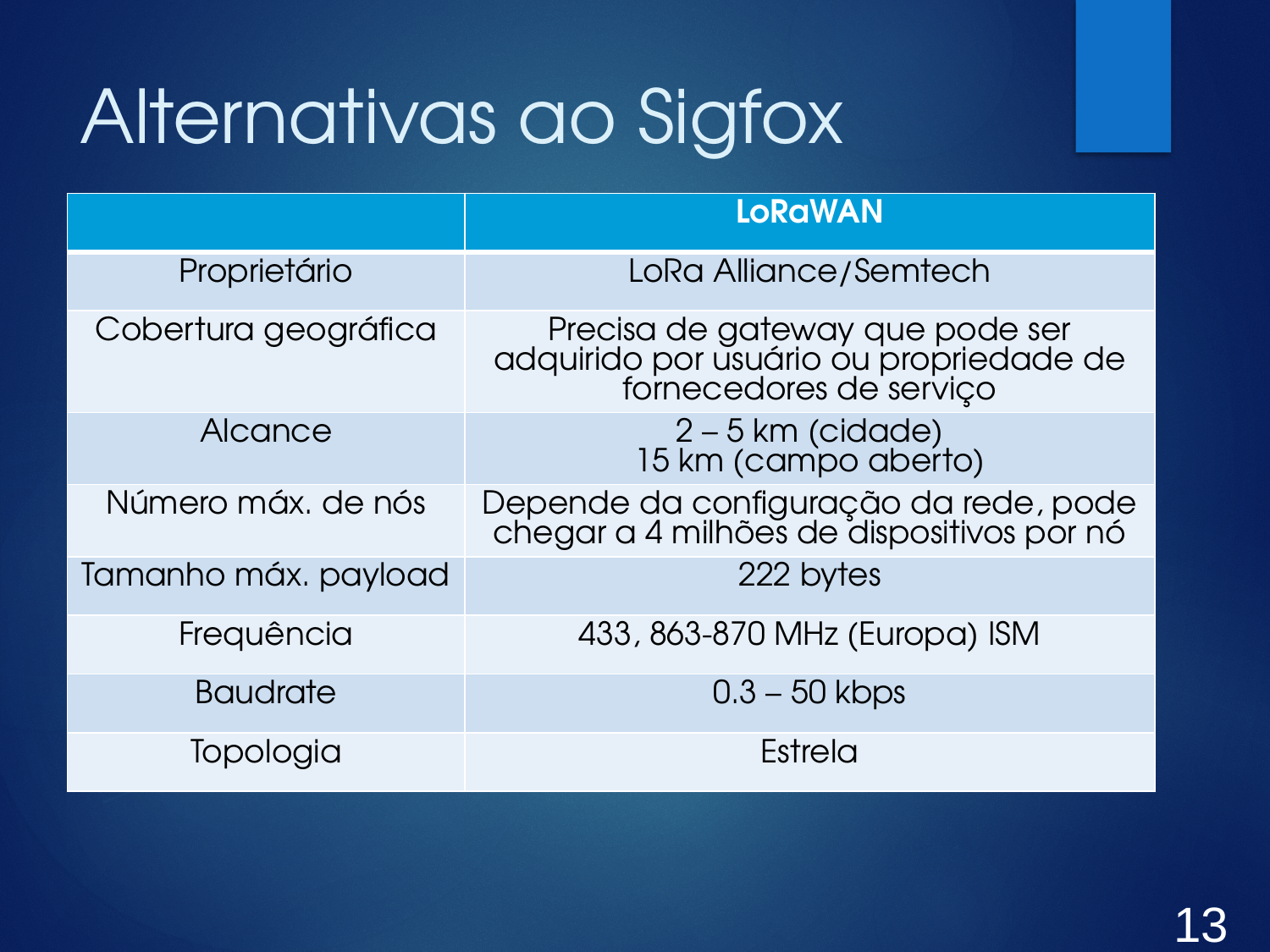

# Alternativas ao Sigfox
|  | LoRaWAN |
| --- | --- |
| Proprietário | LoRa Alliance/Semtech |
| Cobertura geográfica | Precisa de gateway que pode ser adquirido por usuário ou propriedade de fornecedores de serviço |
| Alcance | 2 – 5 km (cidade) 15 km (campo aberto) |
| Número máx. de nós | Depende da configuração da rede, pode chegar a 4 milhões de dispositivos por nó |
| Tamanho máx. payload | 222 bytes |
| Frequência | 433, 863-870 MHz (Europa) ISM |
| Baudrate | 0.3 – 50 kbps |
| Topologia | Estrela |
13